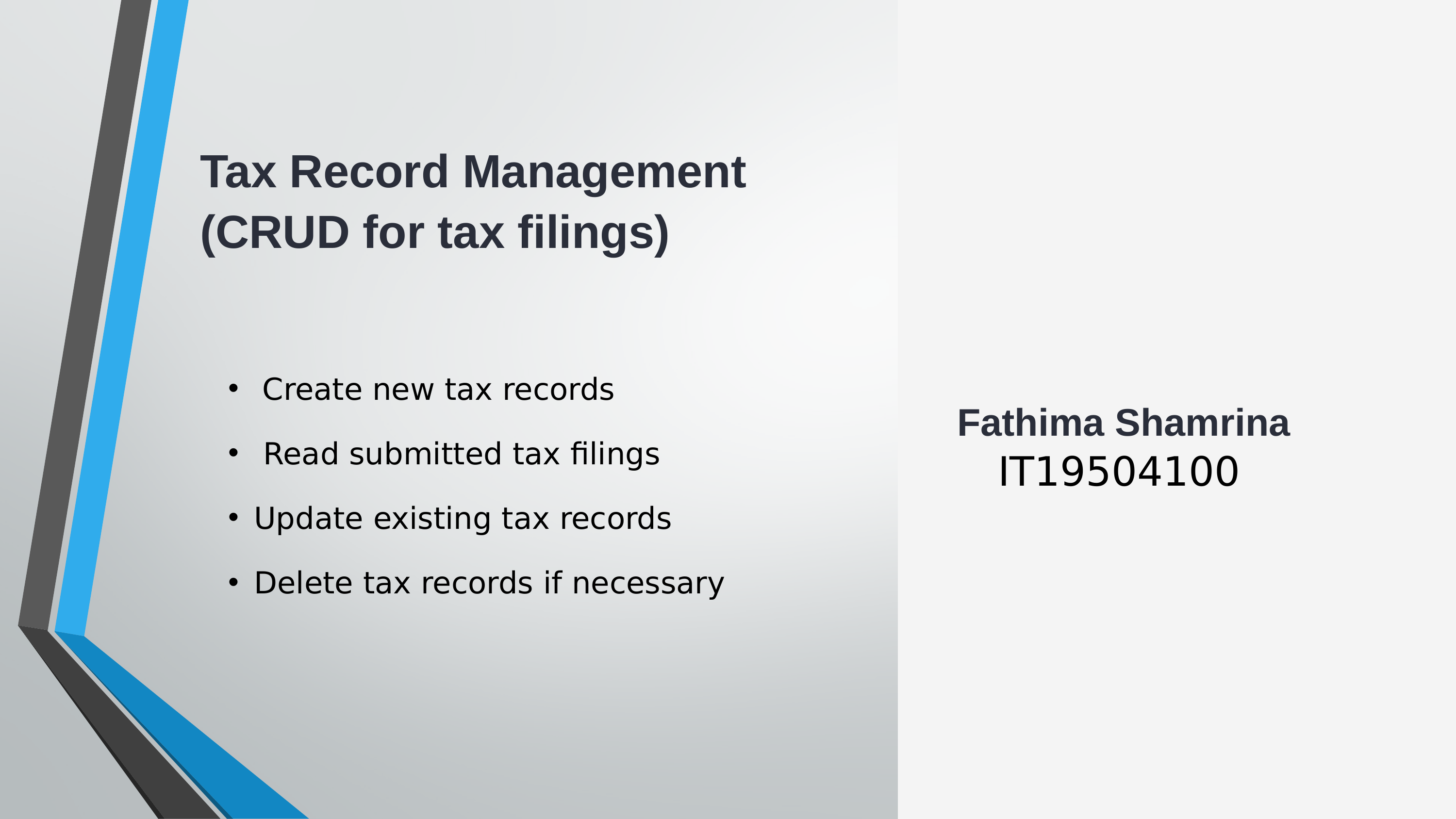

Tax Record Management     (CRUD for tax filings)
 Create new tax records
 Read submitted tax filings
Update existing tax records
Delete tax records if necessary
 Fathima Shamrina
    IT19504100